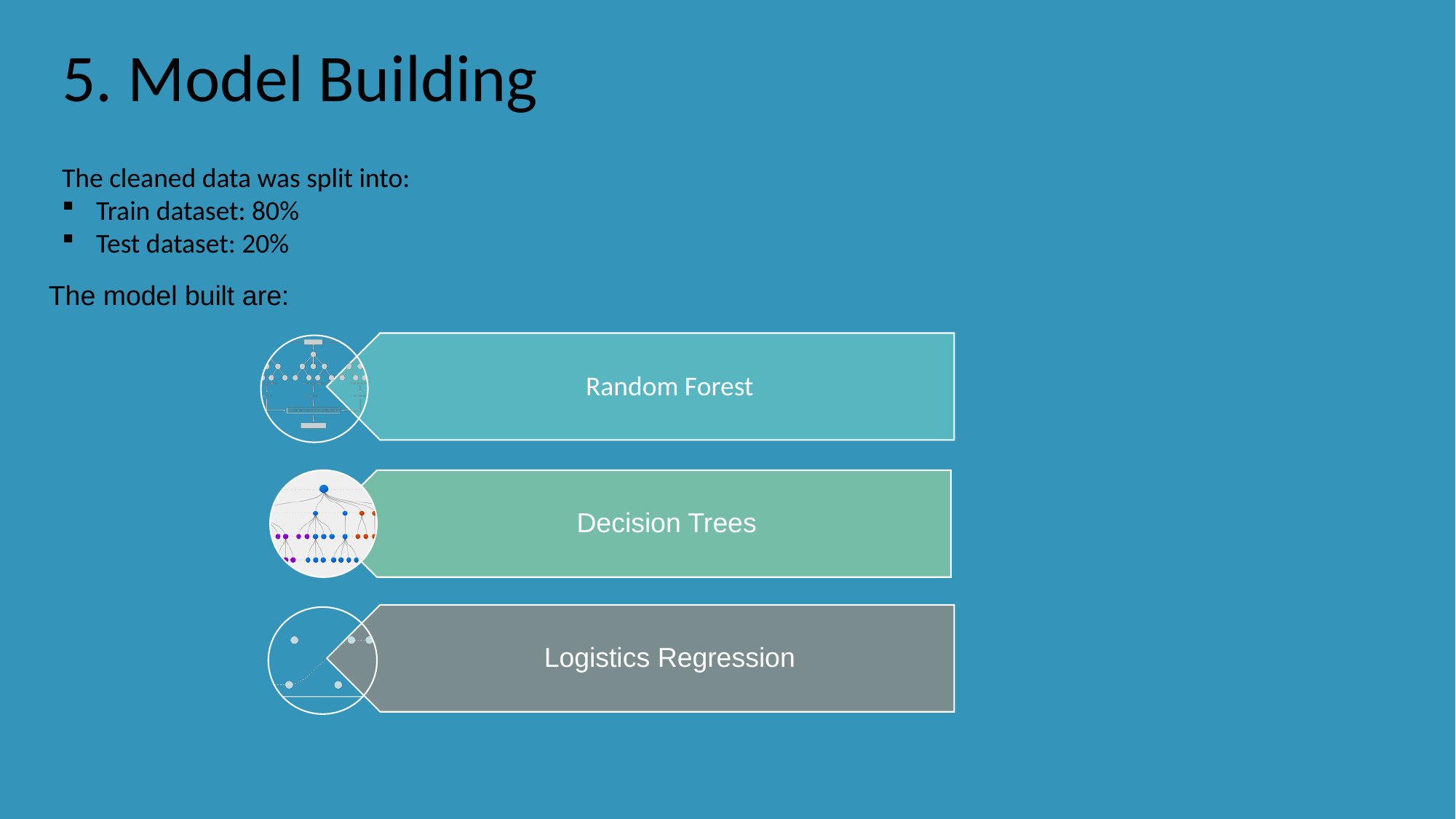

5. Model Building
The cleaned data was split into:
Train dataset: 80%
Test dataset: 20%

The model built are:
Random Forest

Decision Trees

Logistics Regression